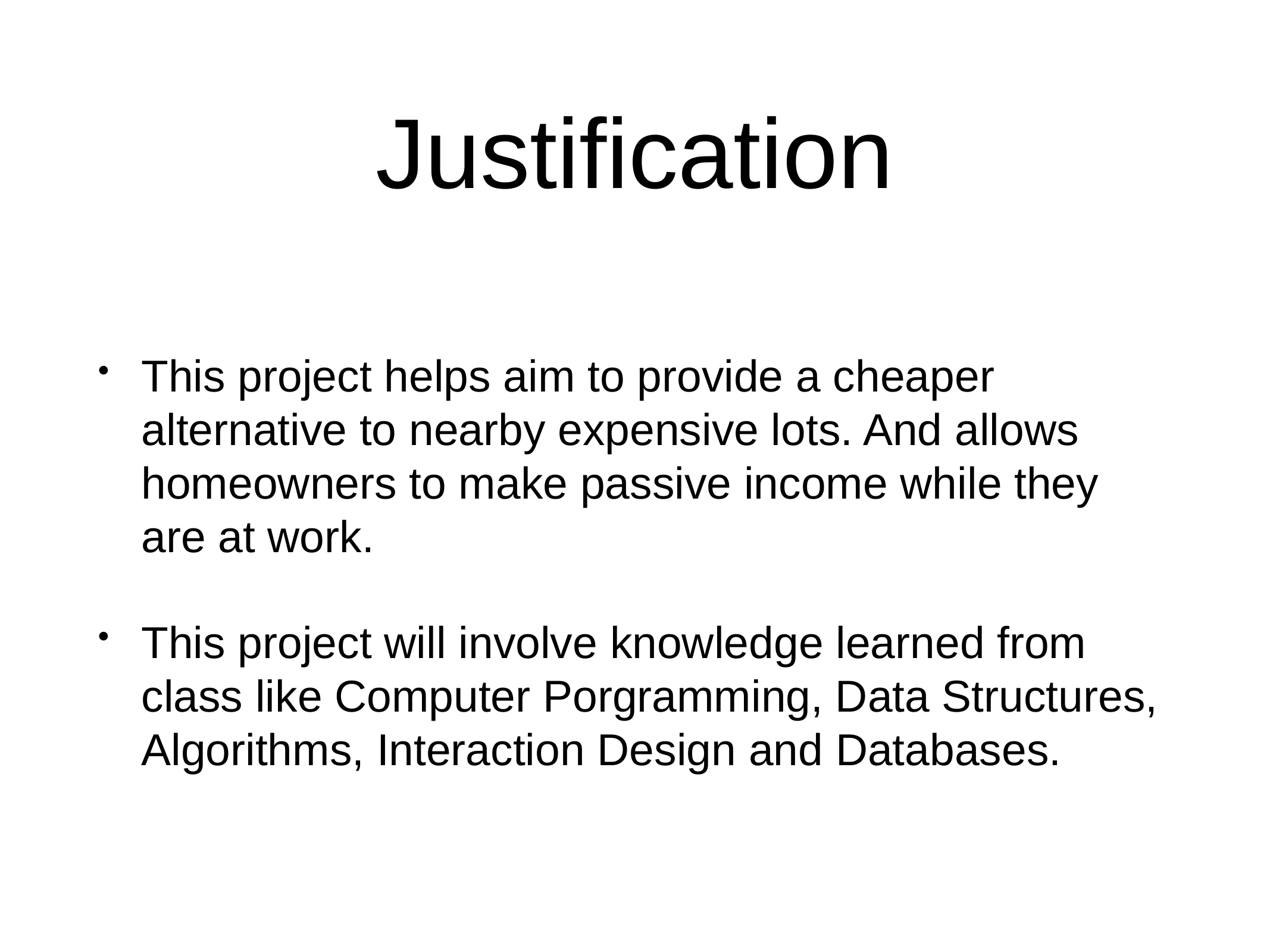

# Justification
This project helps aim to provide a cheaper alternative to nearby expensive lots. And allows homeowners to make passive income while they are at work.
This project will involve knowledge learned from class like Computer Porgramming, Data Structures, Algorithms, Interaction Design and Databases.